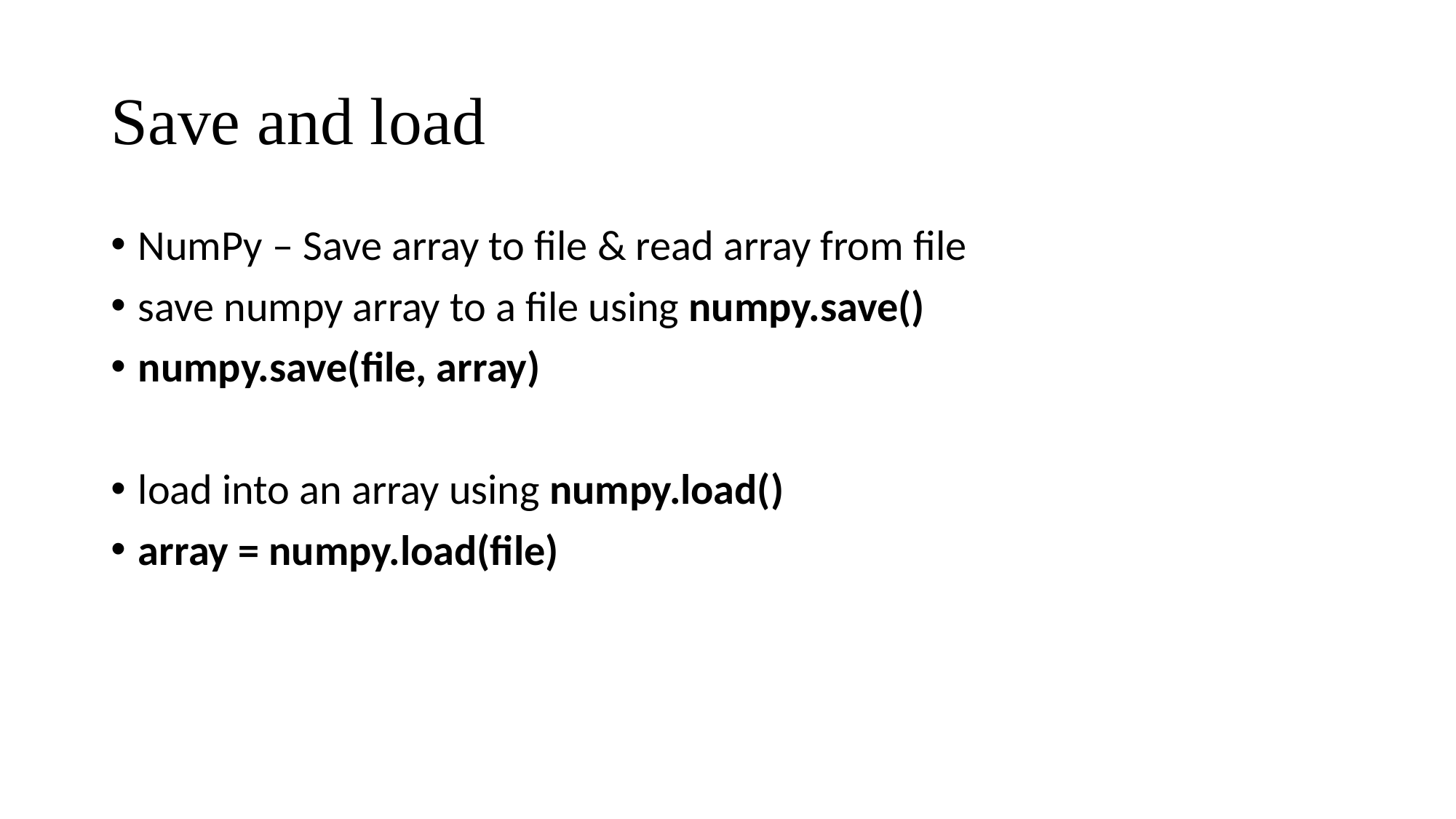

# Save and load
NumPy – Save array to file & read array from file
save numpy array to a file using numpy.save()
numpy.save(file, array)

load into an array using numpy.load()
array = numpy.load(file)